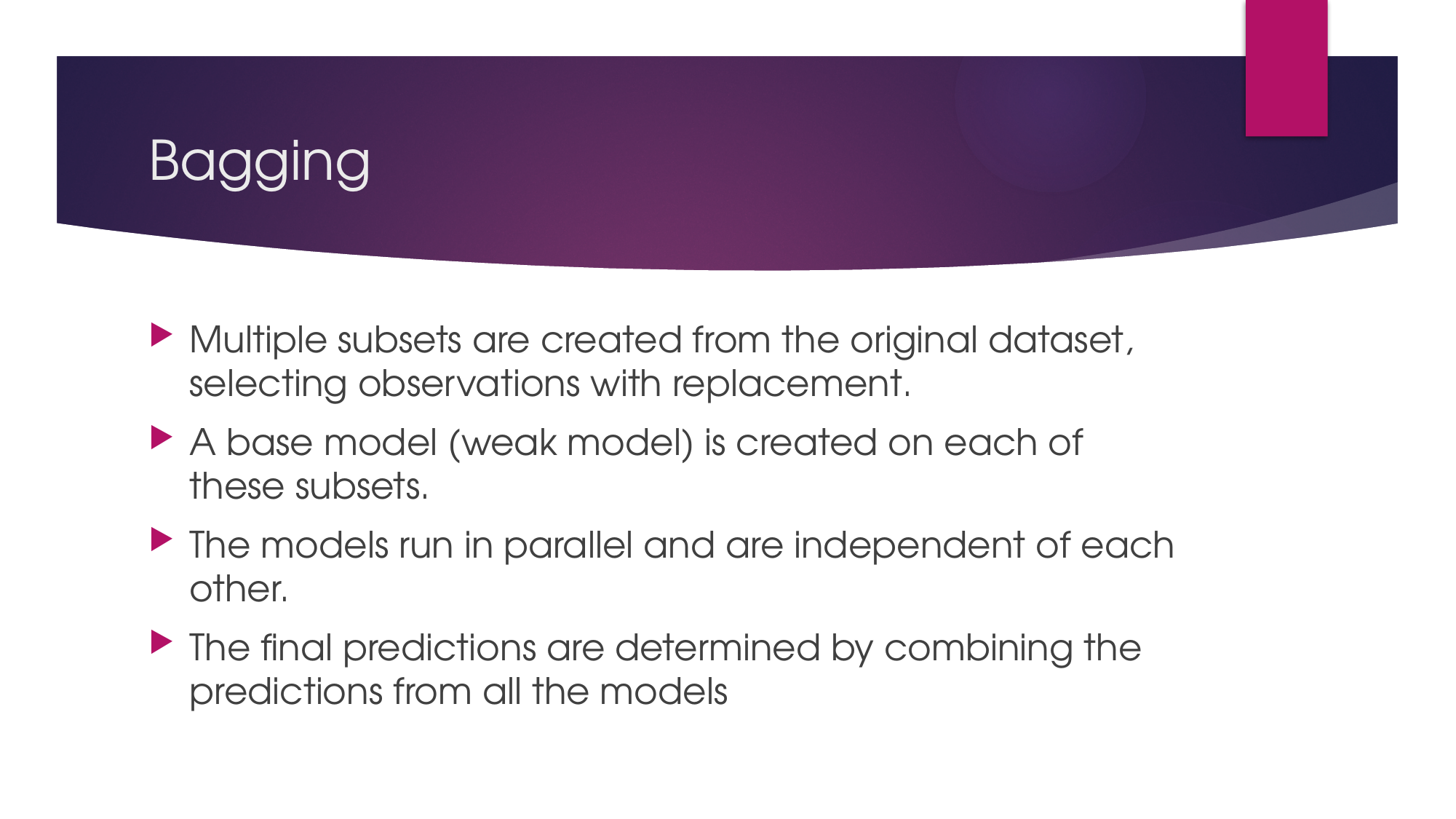

# Bagging
Multiple subsets are created from the original dataset, selecting observations with replacement.
A base model (weak model) is created on each of these subsets.
The models run in parallel and are independent of each other.
The final predictions are determined by combining the predictions from all the models